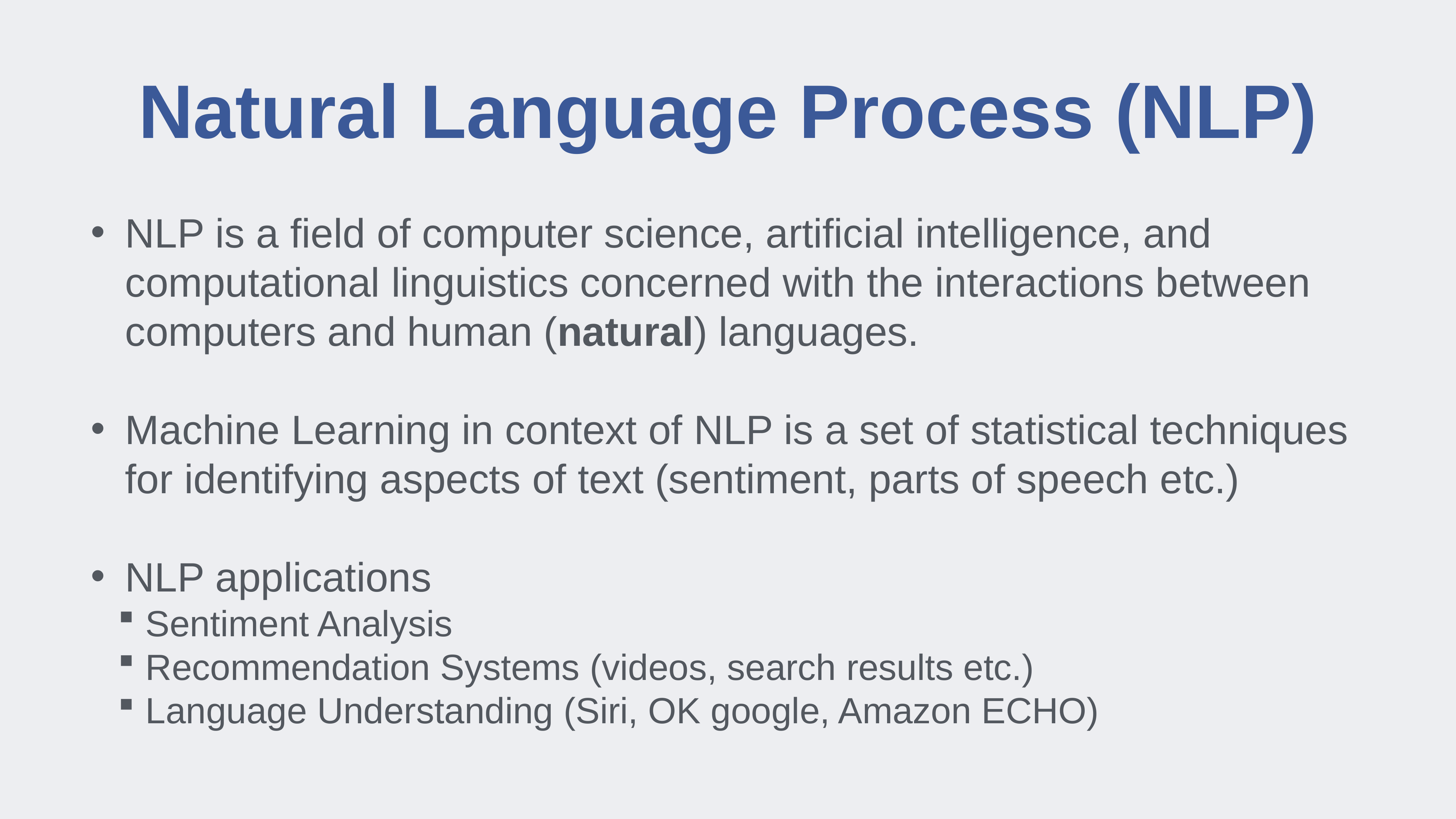

# Natural Language Process (NLP)
NLP is a field of computer science, artificial intelligence, and computational linguistics concerned with the interactions between computers and human (natural) languages.

Machine Learning in context of NLP is a set of statistical techniques for identifying aspects of text (sentiment, parts of speech etc.)

NLP applications
Sentiment Analysis
Recommendation Systems (videos, search results etc.)
Language Understanding (Siri, OK google, Amazon ECHO)